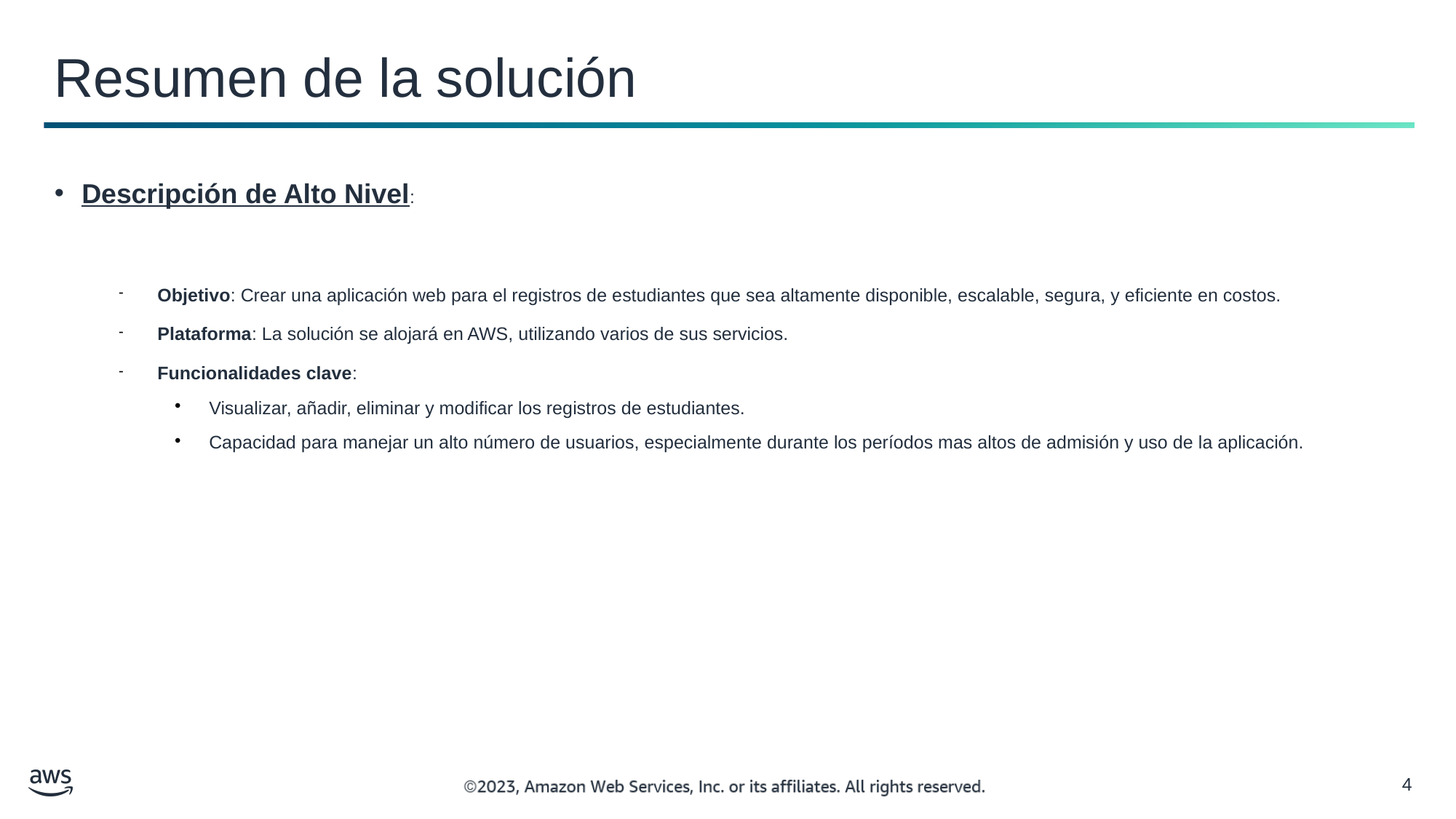

# Resumen de la solución

Descripción de Alto Nivel:

Objetivo: Crear una aplicación web para el registros de estudiantes que sea altamente disponible, escalable, segura, y eficiente en costos.
Plataforma: La solución se alojará en AWS, utilizando varios de sus servicios.
Funcionalidades clave:
Visualizar, añadir, eliminar y modificar los registros de estudiantes.
Capacidad para manejar un alto número de usuarios, especialmente durante los períodos mas altos de admisión y uso de la aplicación.
4